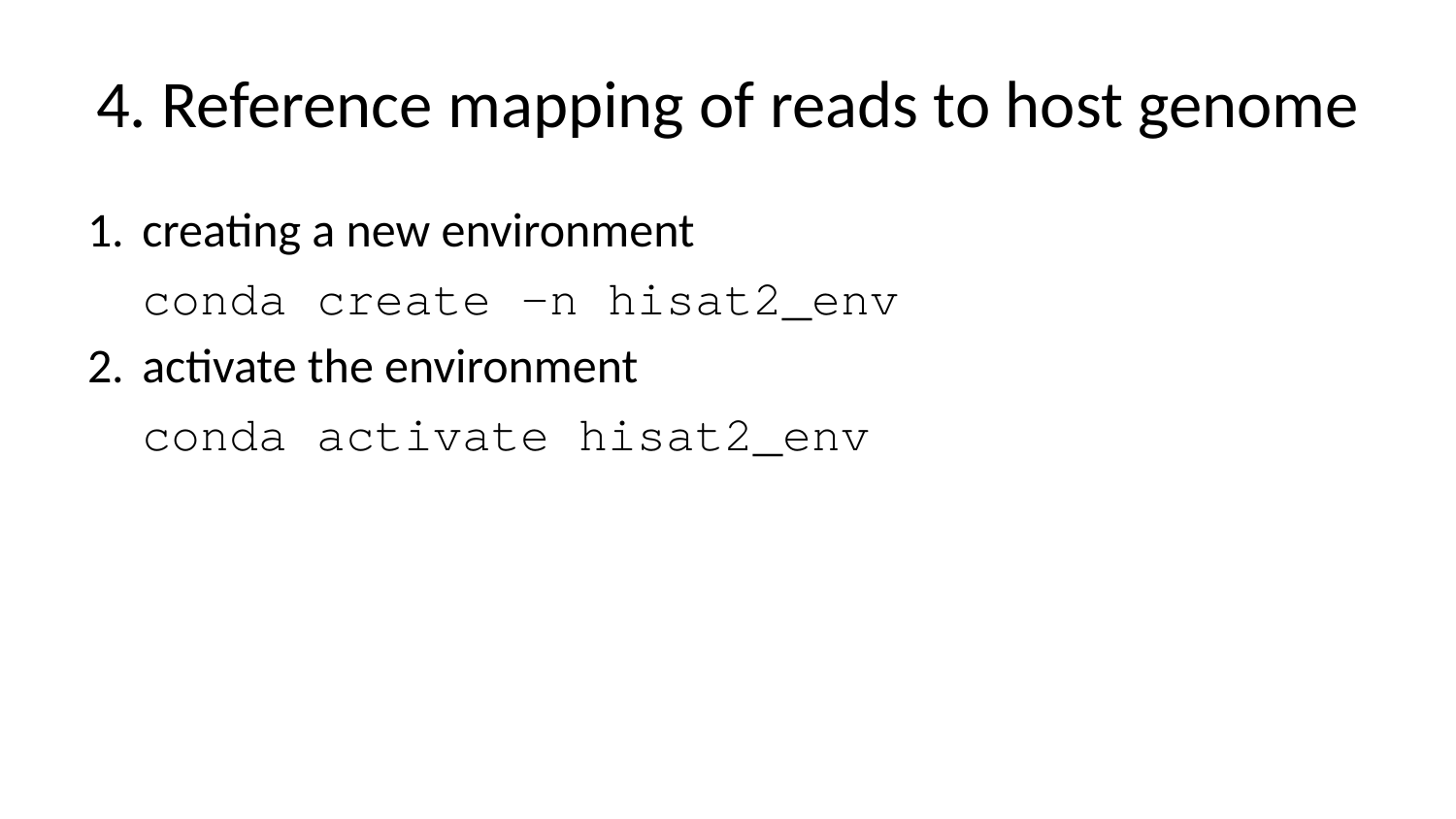

# 4. Reference mapping of reads to host genome
creating a new environment
conda create -n hisat2_env
activate the environment
conda activate hisat2_env